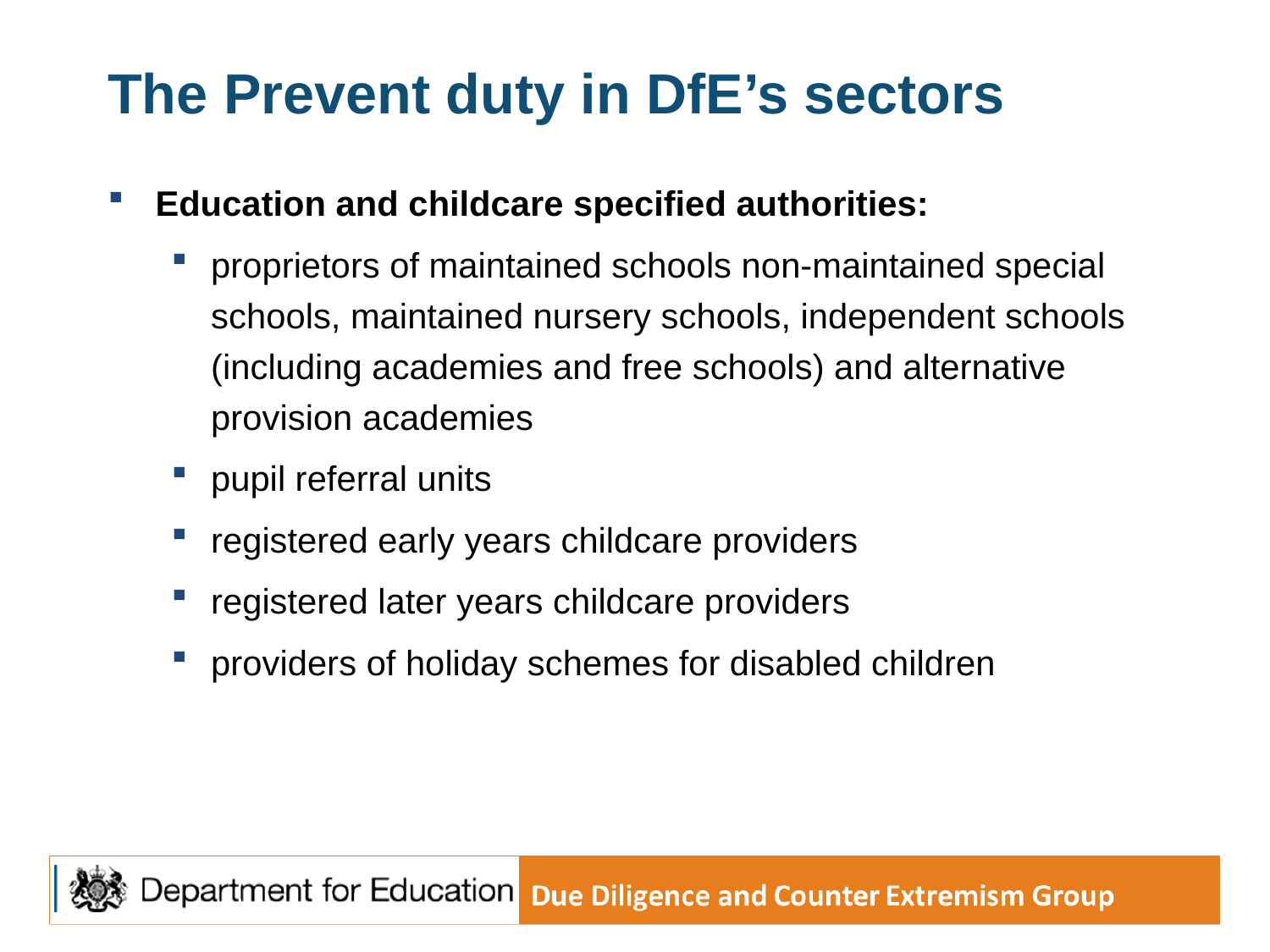

# The Prevent duty in DfE’s sectors
Education and childcare specified authorities:
proprietors of maintained schools non-maintained special schools, maintained nursery schools, independent schools (including academies and free schools) and alternative provision academies
pupil referral units
registered early years childcare providers
registered later years childcare providers
providers of holiday schemes for disabled children